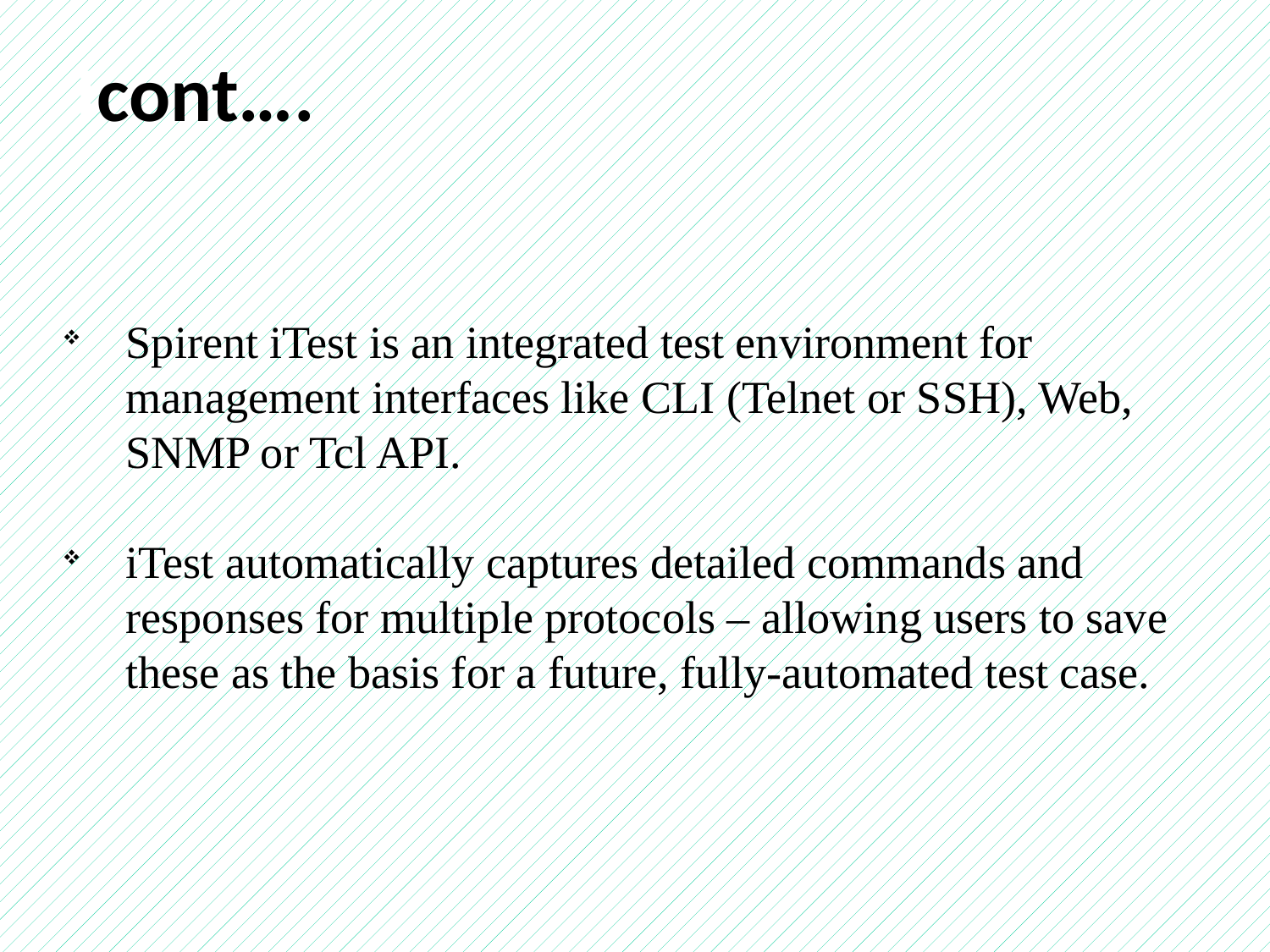

Icont….

Spirent iTest is an integrated test environment for management interfaces like CLI (Telnet or SSH), Web, SNMP or Tcl API.

iTest automatically captures detailed commands and responses for multiple protocols – allowing users to save these as the basis for a future, fully-automated test case.